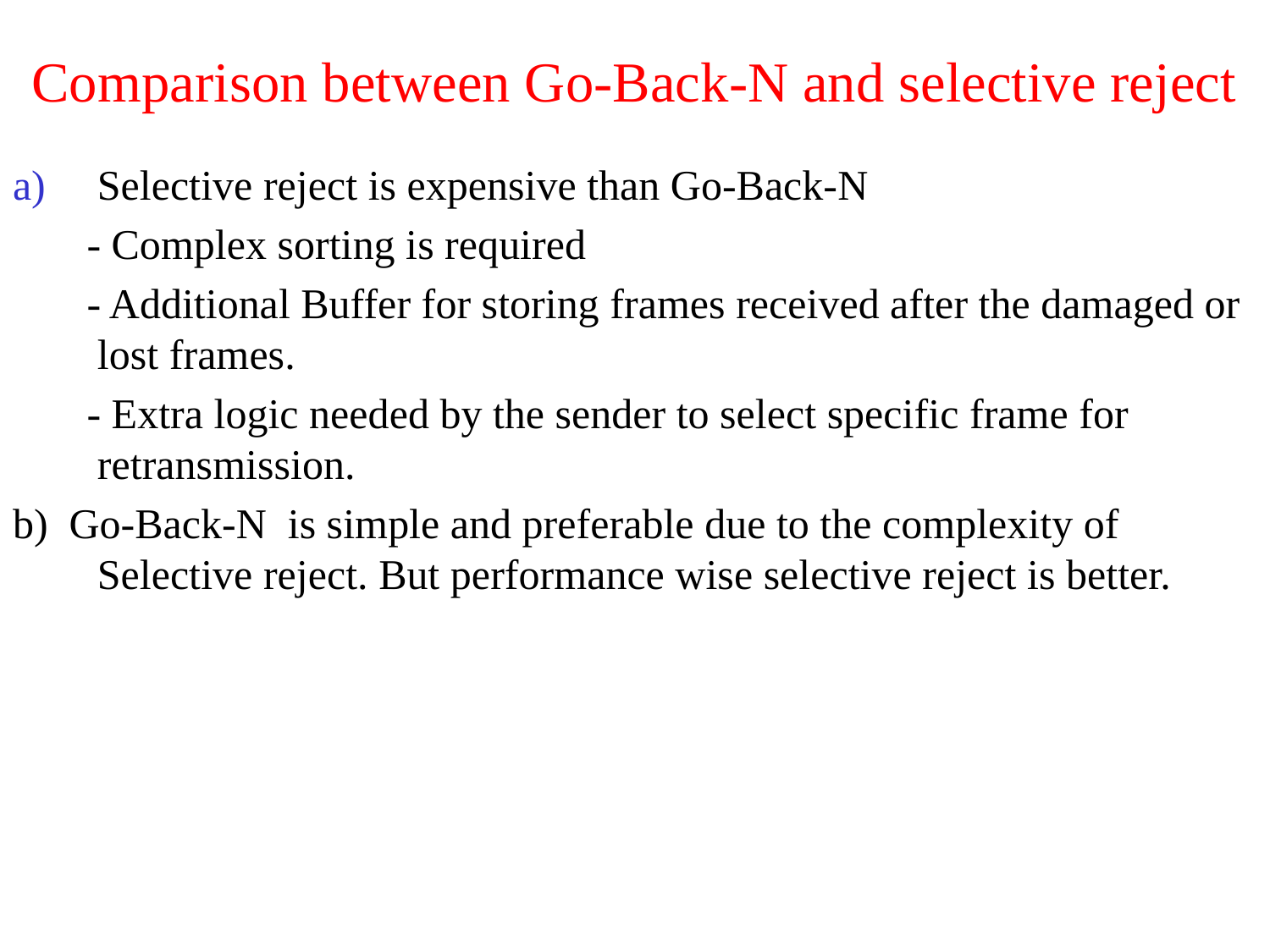

# Comparison between Go-Back-N and selective reject
Selective reject is expensive than Go-Back-N
       - Complex sorting is required
       - Additional Buffer for storing frames received after the damaged or lost frames.
       - Extra logic needed by the sender to select specific frame for retransmission.
b)  Go-Back-N  is simple and preferable due to the complexity of Selective reject. But performance wise selective reject is better.